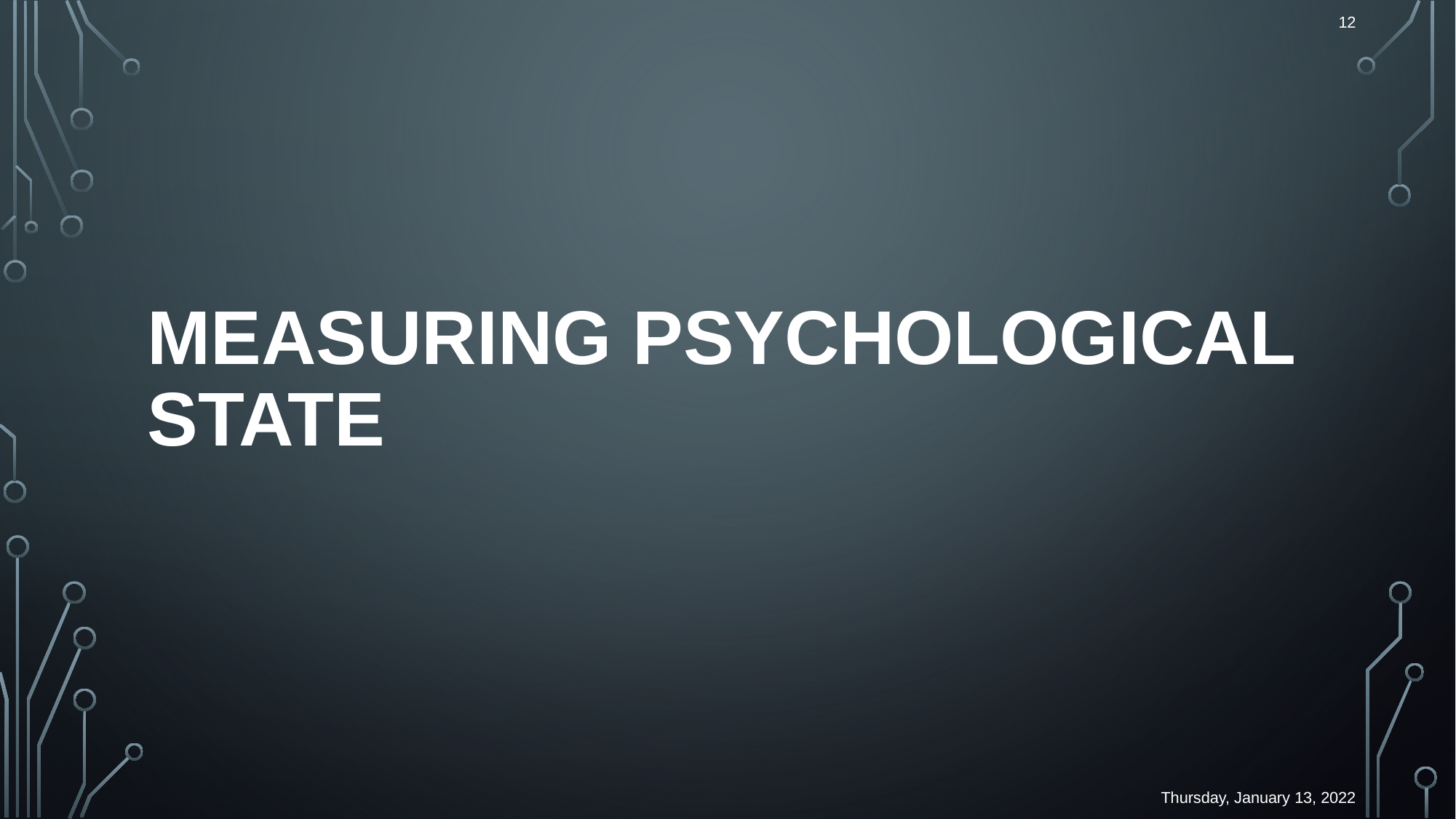

12
# Measuring psychological state
Thursday, January 13, 2022